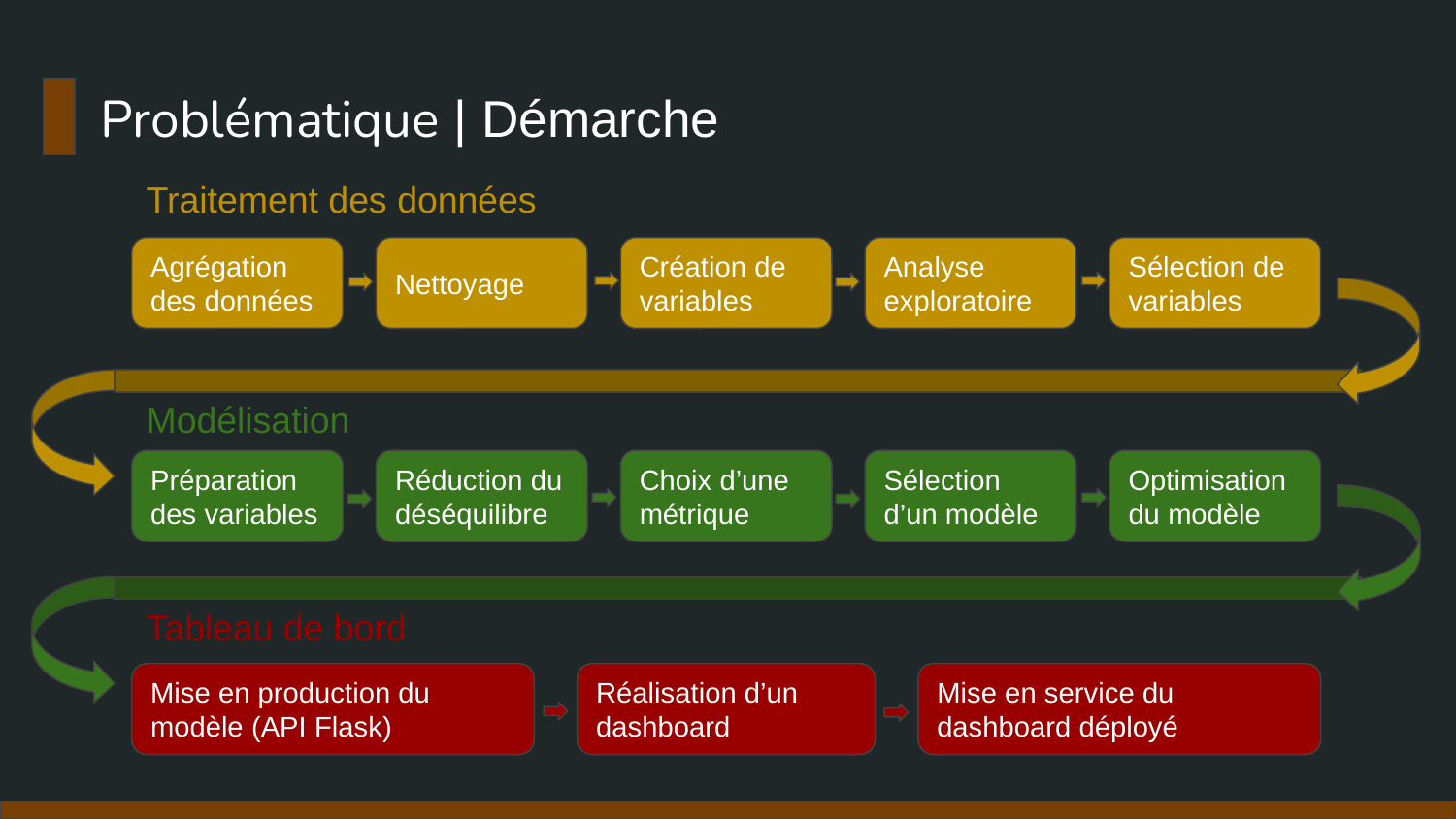

# Problématique | Démarche

Traitement des données
Sélection de variables
Agrégation des données
Nettoyage
Création de variables
Analyse exploratoire

Modélisation
Préparation des variables
Réduction du déséquilibre
Choix d’une métrique
Sélection d’un modèle
Optimisation du modèle

Tableau de bord
Mise en production du modèle (API Flask)
Réalisation d’un dashboard
Mise en service du dashboard déployé